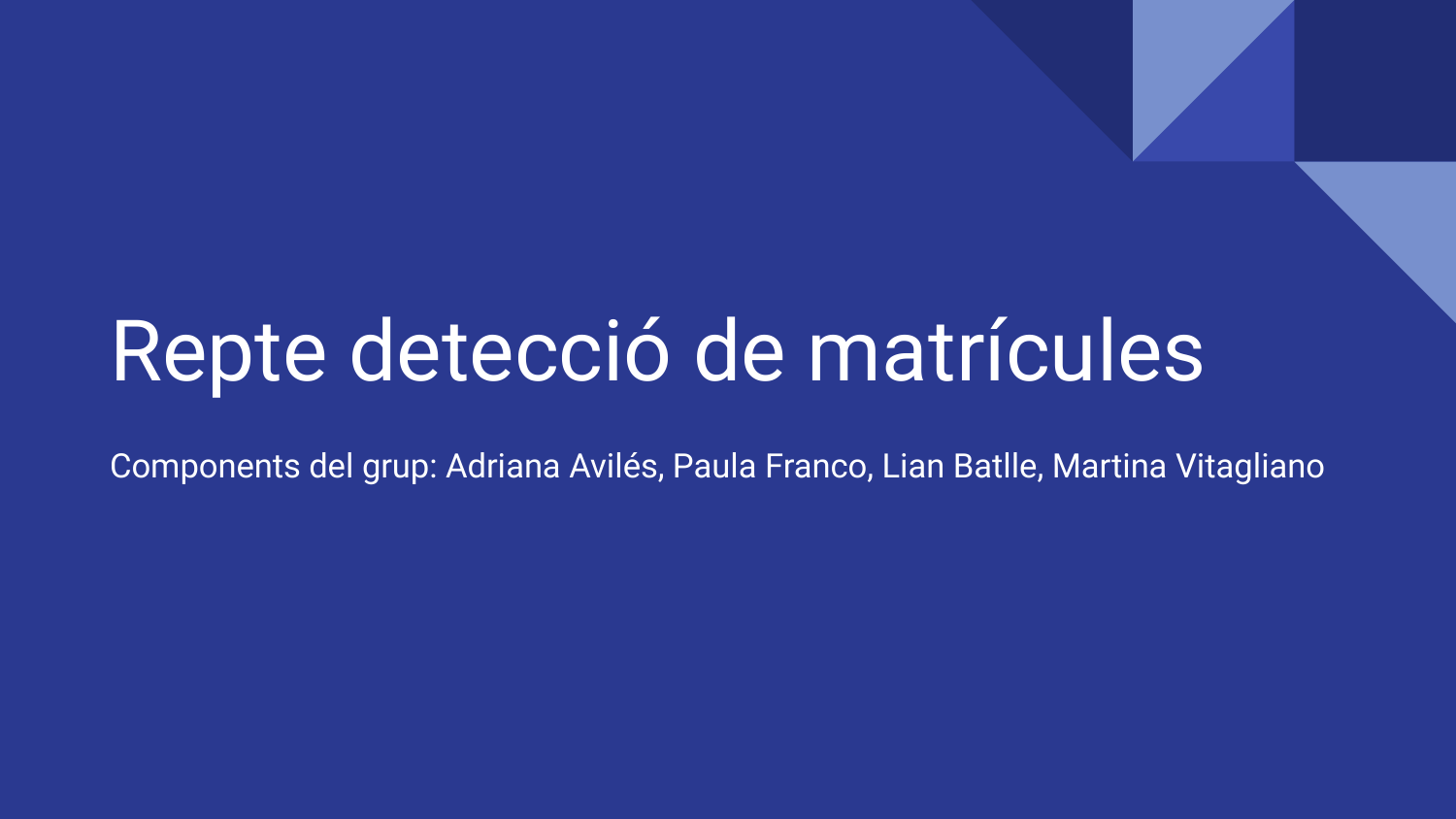

# Repte detecció de matrícules
Components del grup: Adriana Avilés, Paula Franco, Lian Batlle, Martina Vitagliano